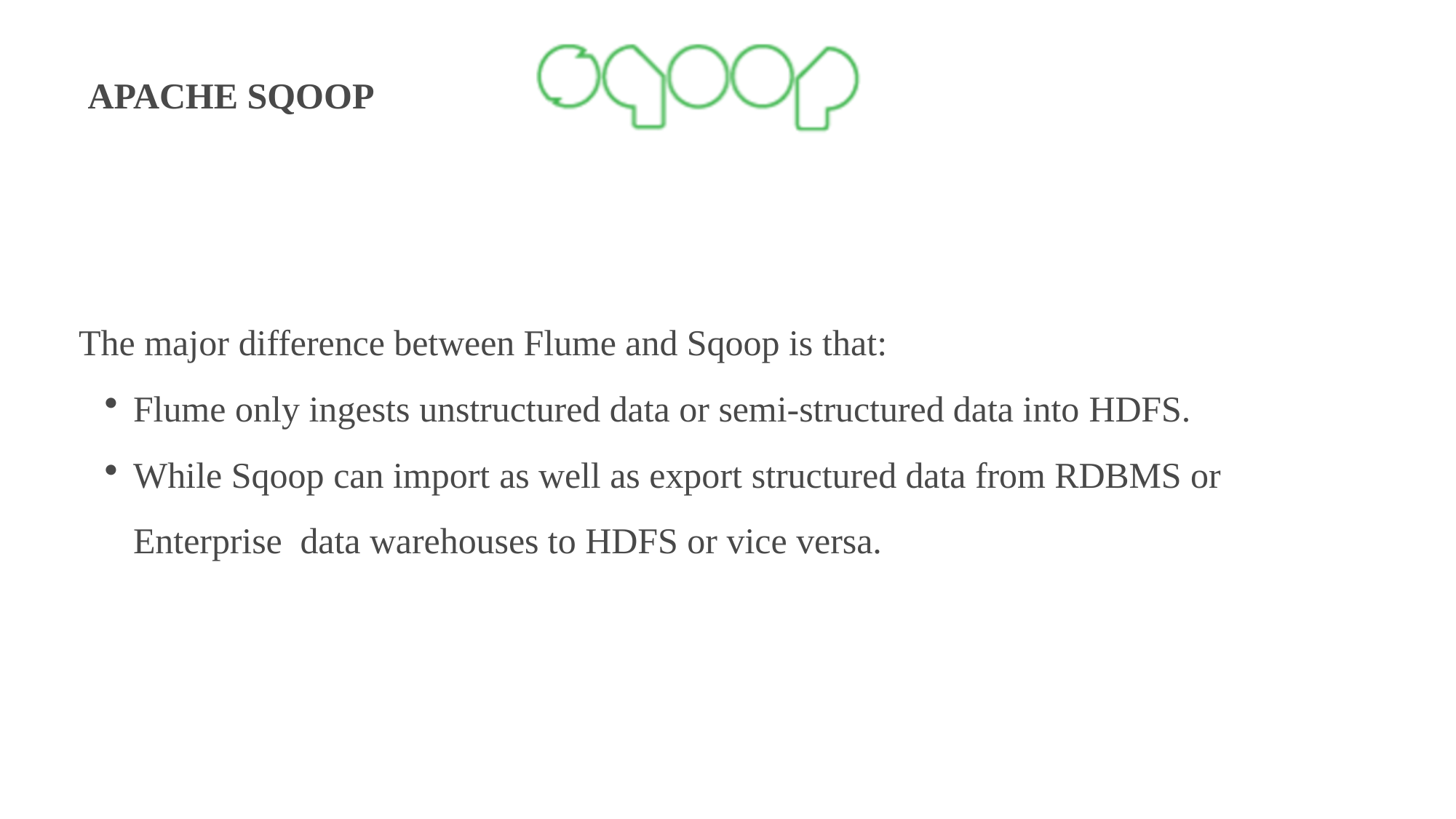

APACHE SQOOP
The major difference between Flume and Sqoop is that:
Flume only ingests unstructured data or semi-structured data into HDFS.
While Sqoop can import as well as export structured data from RDBMS or Enterprise  data warehouses to HDFS or vice versa.